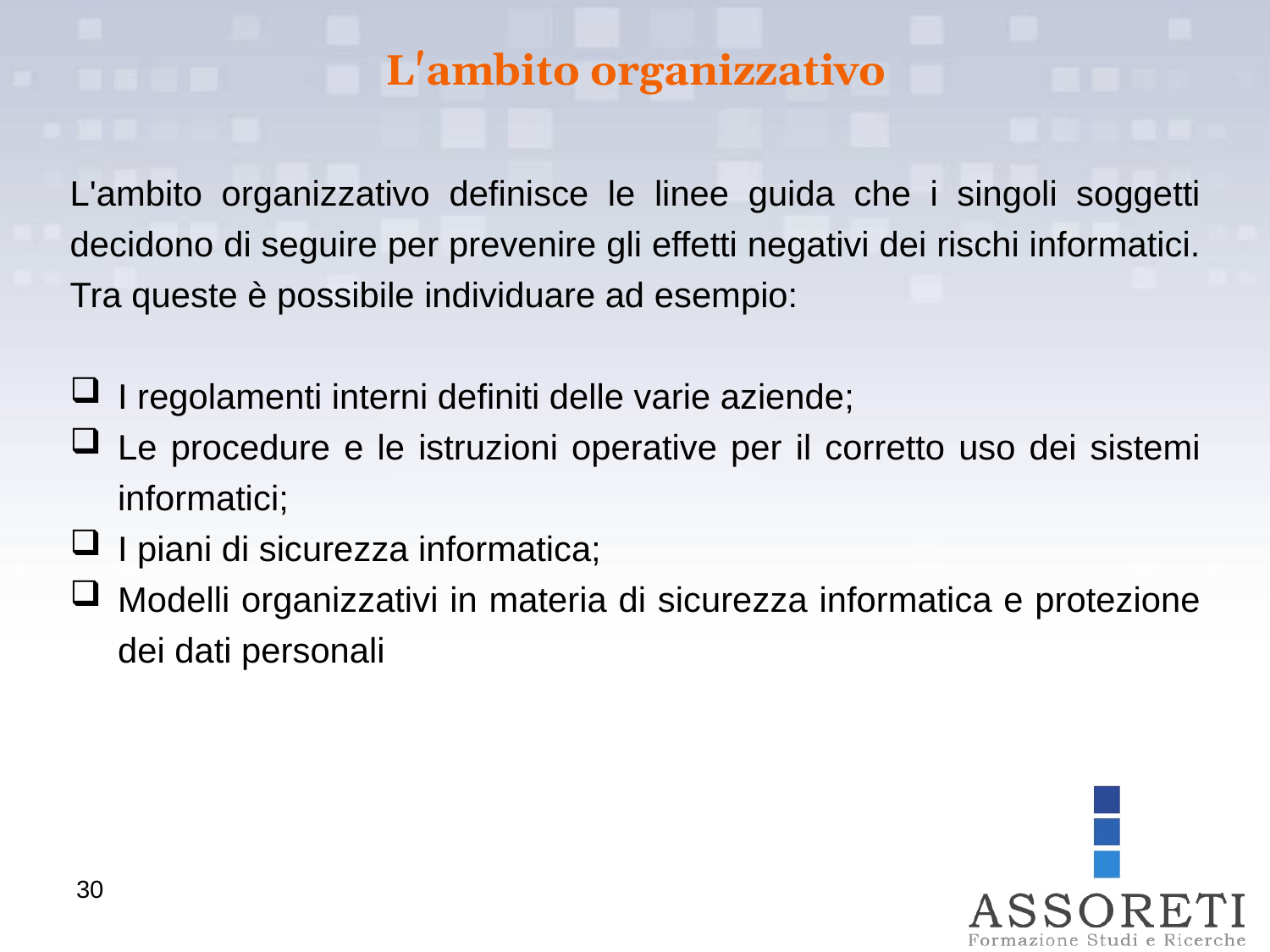

L'ambito organizzativo
L'ambito organizzativo definisce le linee guida che i singoli soggetti decidono di seguire per prevenire gli effetti negativi dei rischi informatici. Tra queste è possibile individuare ad esempio:

I regolamenti interni definiti delle varie aziende;
Le procedure e le istruzioni operative per il corretto uso dei sistemi informatici;
I piani di sicurezza informatica;
Modelli organizzativi in materia di sicurezza informatica e protezione dei dati personali
30